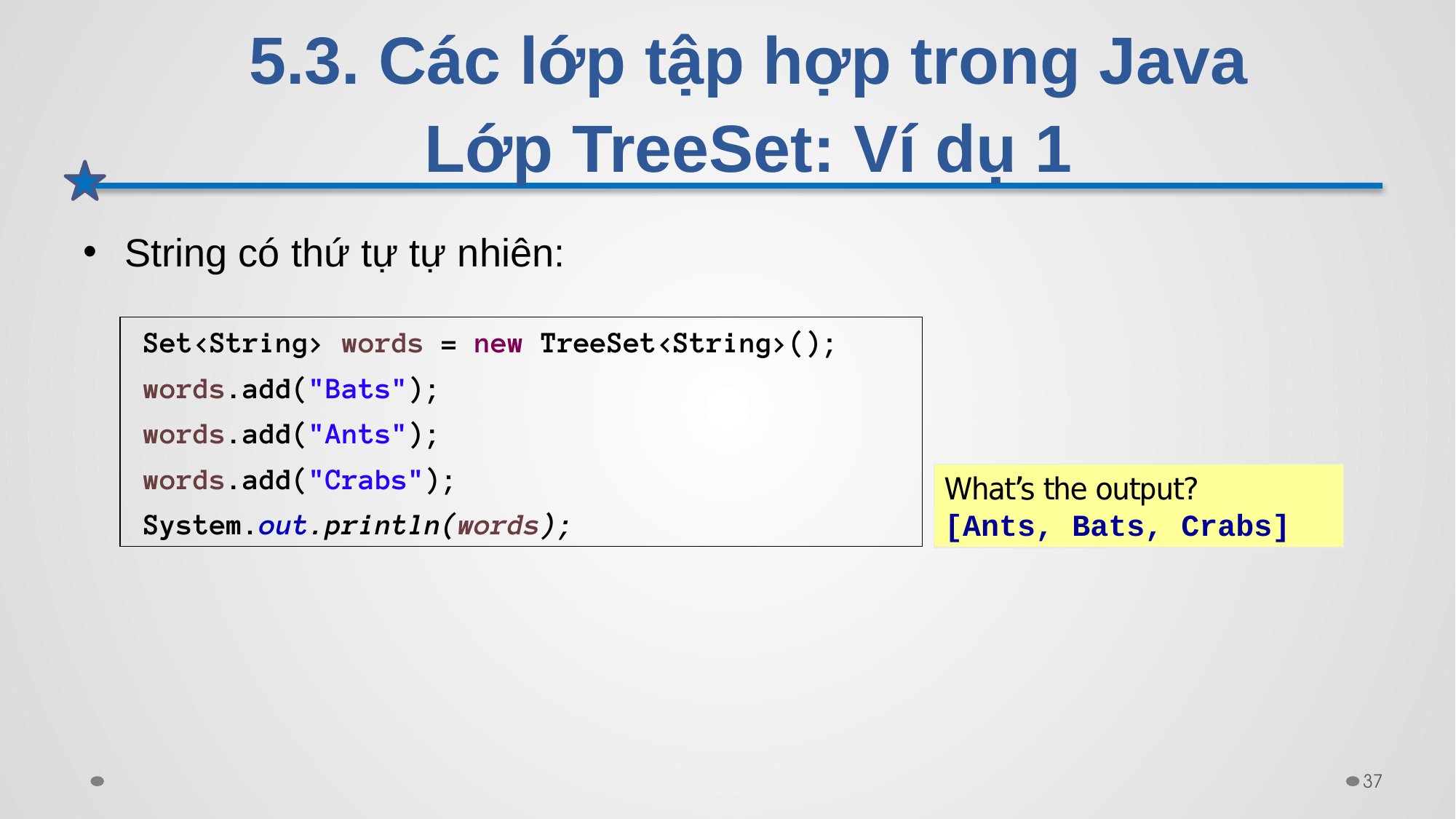

# 5.3. Các lớp tập hợp trong Java Lớp TreeSet: Ví dụ 1

String có thứ tự tự nhiên:

Set<String> words = new TreeSet<String>();
words.add("Bats");
words.add("Ants");
words.add("Crabs");
System.out.println(words);
What’s the output?
[Ants, Bats, Crabs]
37